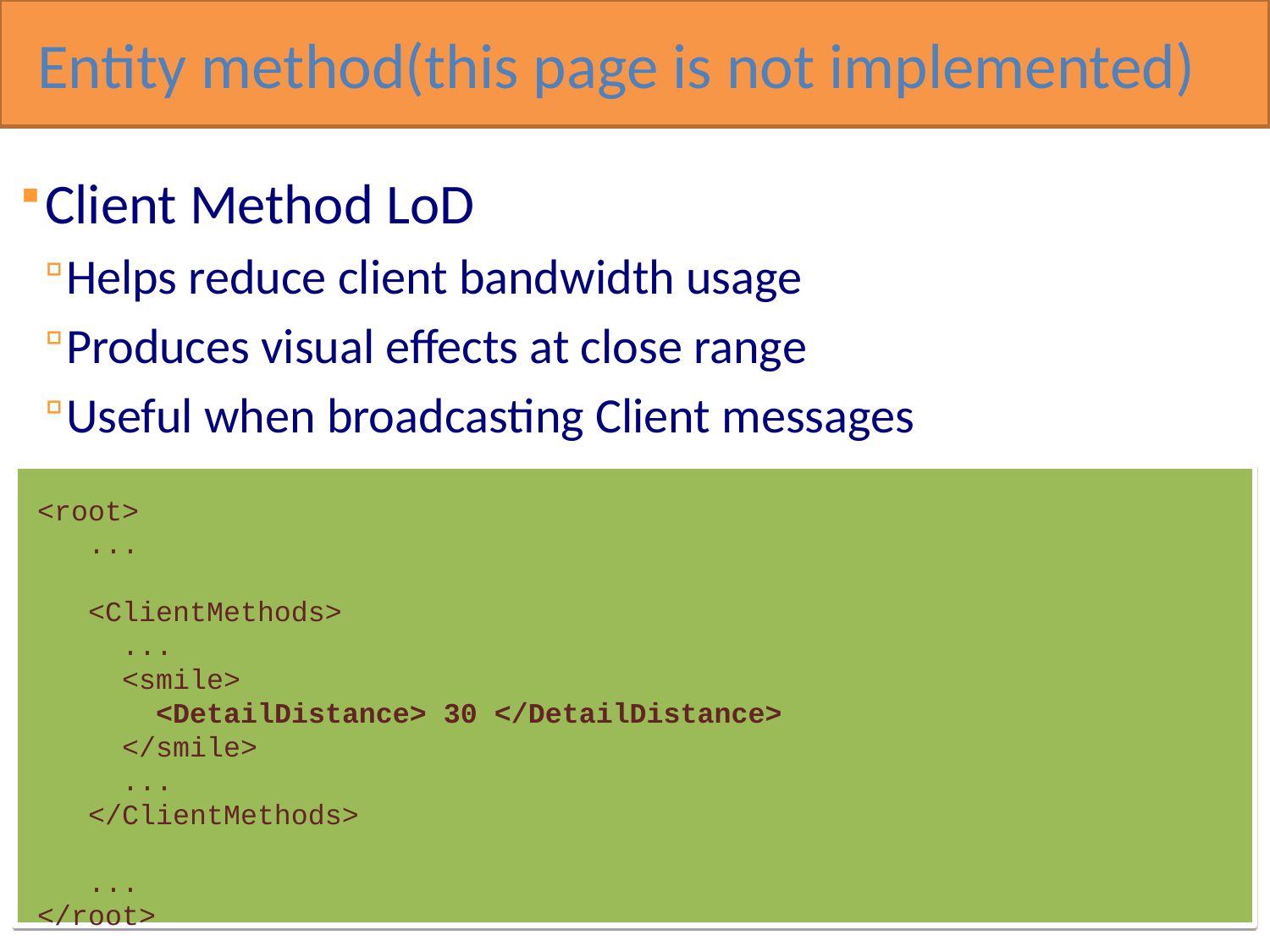

Entity method(this page is not implemented)
Client Method LoD
Helps reduce client bandwidth usage
Produces visual effects at close range
Useful when broadcasting Client messages

<root>
   ...

   <ClientMethods>
     ...
     <smile>
       <DetailDistance> 30 </DetailDistance>
     </smile>
     ...
   </ClientMethods>

   ...
</root>